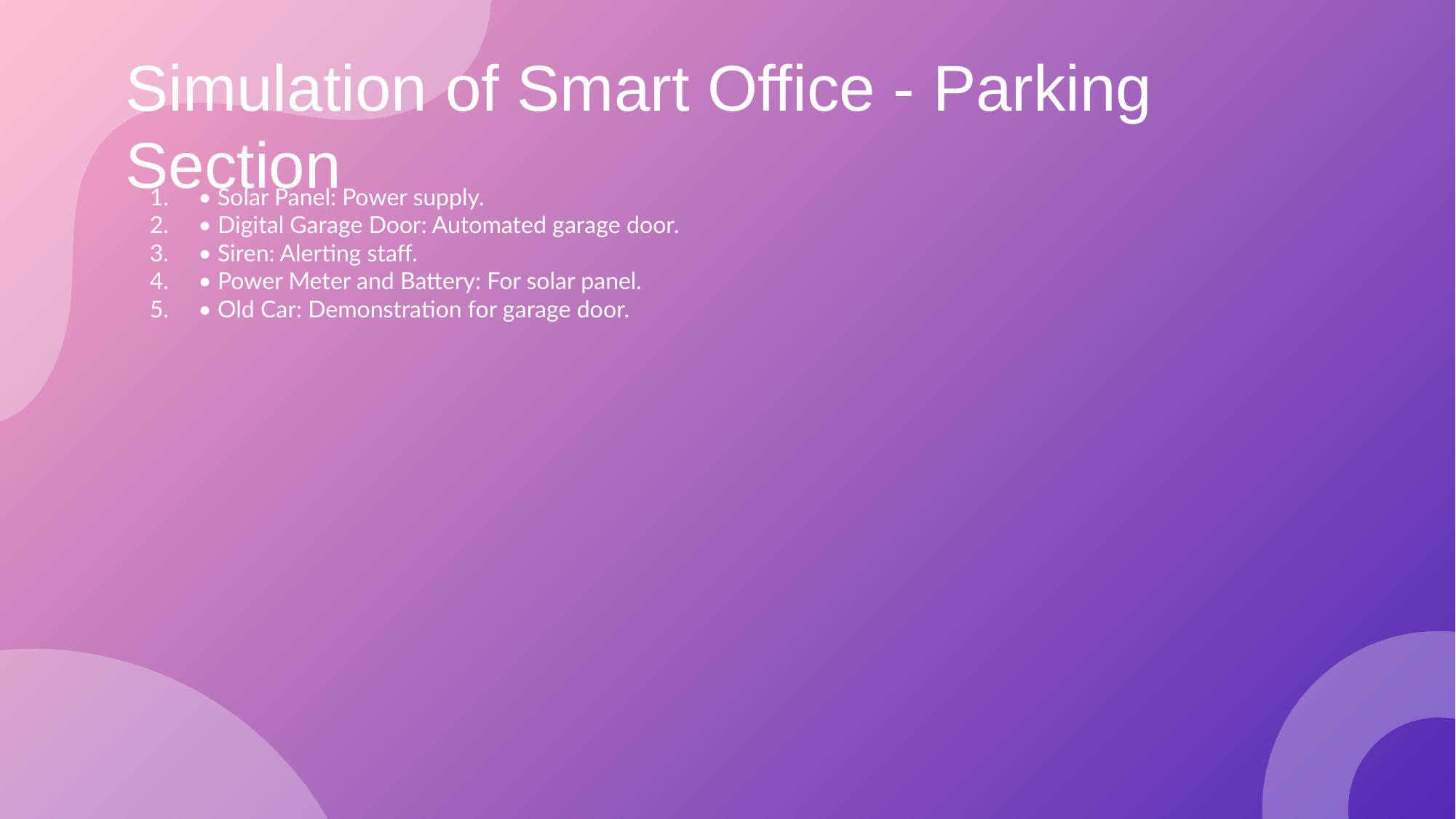

# Simulation of Smart Office - Parking Section
• Solar Panel: Power supply.
• Digital Garage Door: Automated garage door.
• Siren: Alerting staff.
• Power Meter and Battery: For solar panel.
• Old Car: Demonstration for garage door.